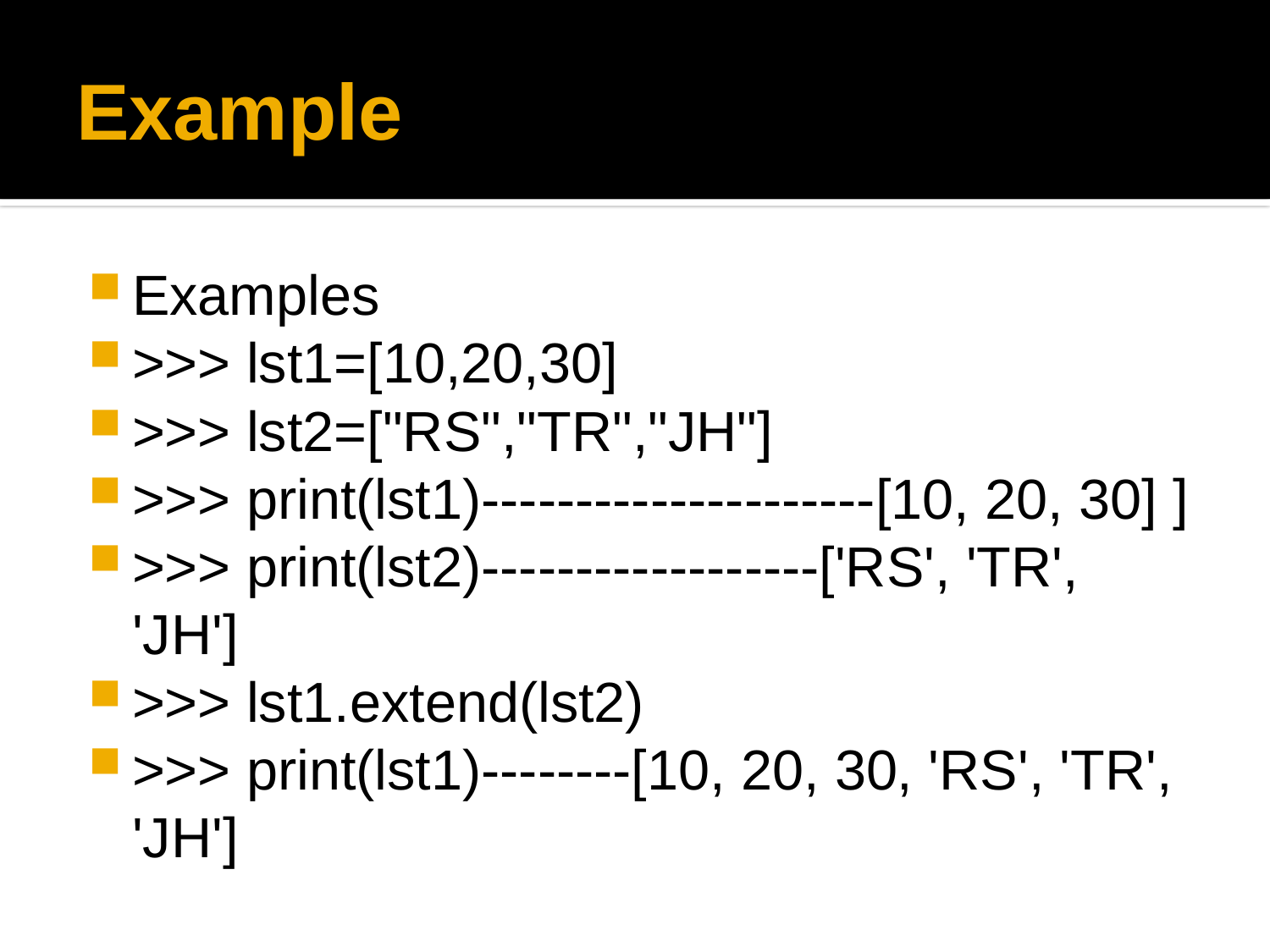

# Example
Examples
>>> lst1=[10,20,30]
>>> lst2=["RS","TR","JH"]
>>> print(lst1)---------------------[10, 20, 30] ]
>>> print(lst2)------------------['RS', 'TR', 'JH']
>>> lst1.extend(lst2)
>>> print(lst1)--------[10, 20, 30, 'RS', 'TR', 'JH']